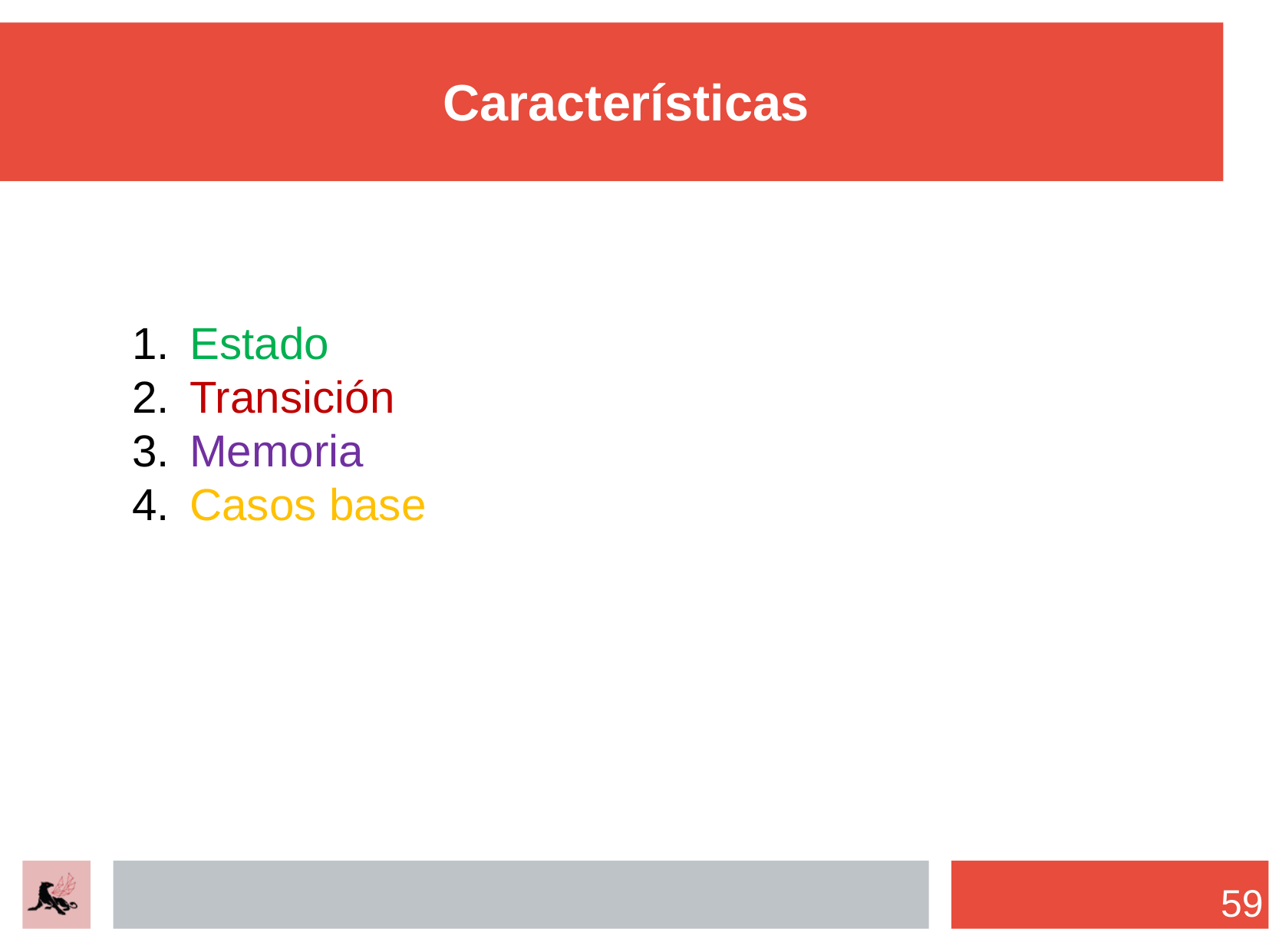

Características
Estado
Transición
Memoria
Casos base

59